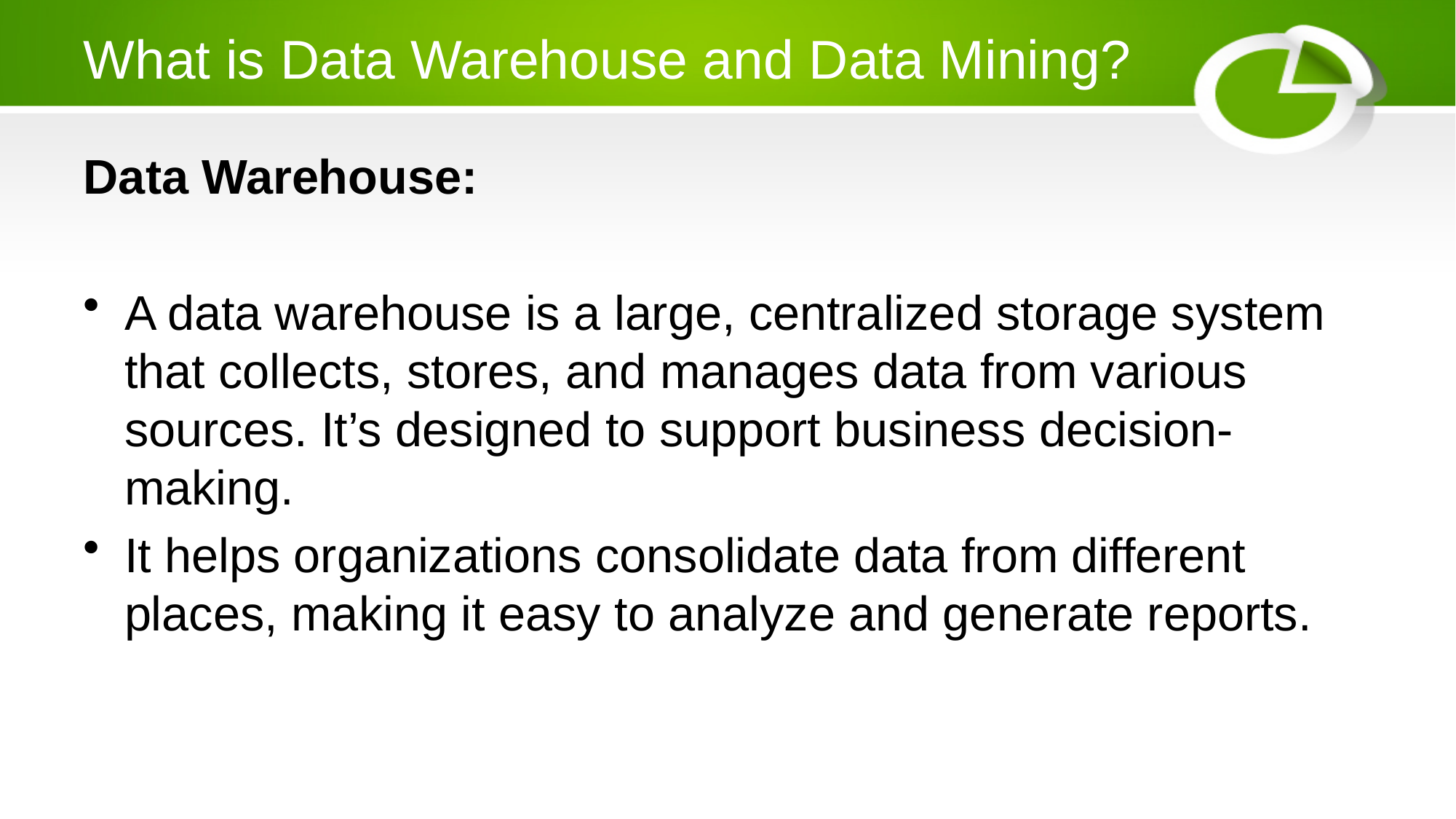

# What is Data Warehouse and Data Mining?
Data Warehouse:

A data warehouse is a large, centralized storage system that collects, stores, and manages data from various sources. It’s designed to support business decision-making.
It helps organizations consolidate data from different places, making it easy to analyze and generate reports.